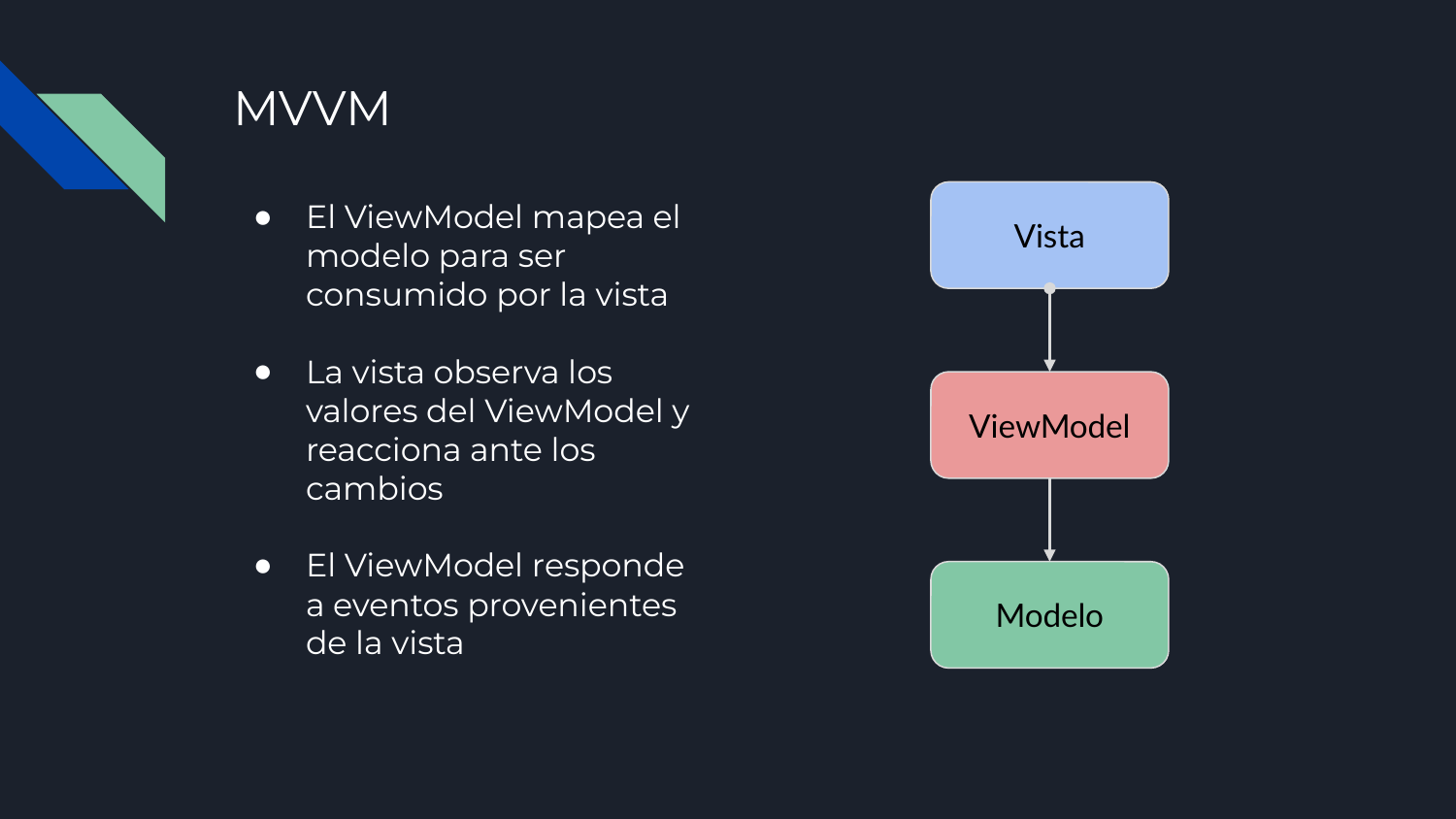

# MVVM
El ViewModel mapea el modelo para ser consumido por la vista

La vista observa los valores del ViewModel y reacciona ante los cambios

El ViewModel responde a eventos provenientes de la vista
Vista
ViewModel
Modelo